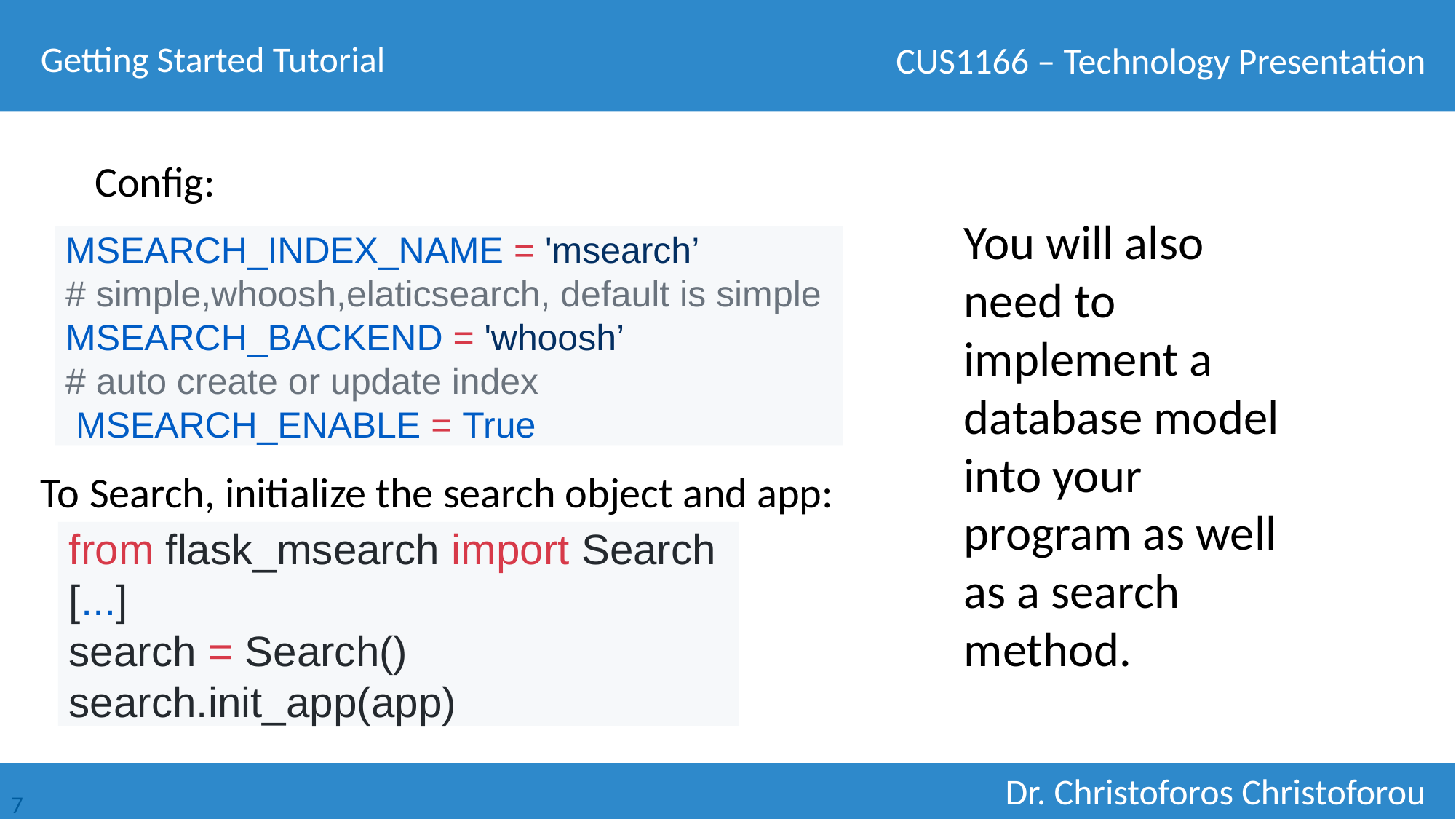

Getting Started Tutorial
Config:
You will also need to implement a database model into your program as well as a search method.
MSEARCH_INDEX_NAME = 'msearch’
# simple,whoosh,elaticsearch, default is simple
MSEARCH_BACKEND = 'whoosh’
# auto create or update index
 MSEARCH_ENABLE = True
To Search, initialize the search object and app:
from flask_msearch import Search
[...]
search = Search()
search.init_app(app)